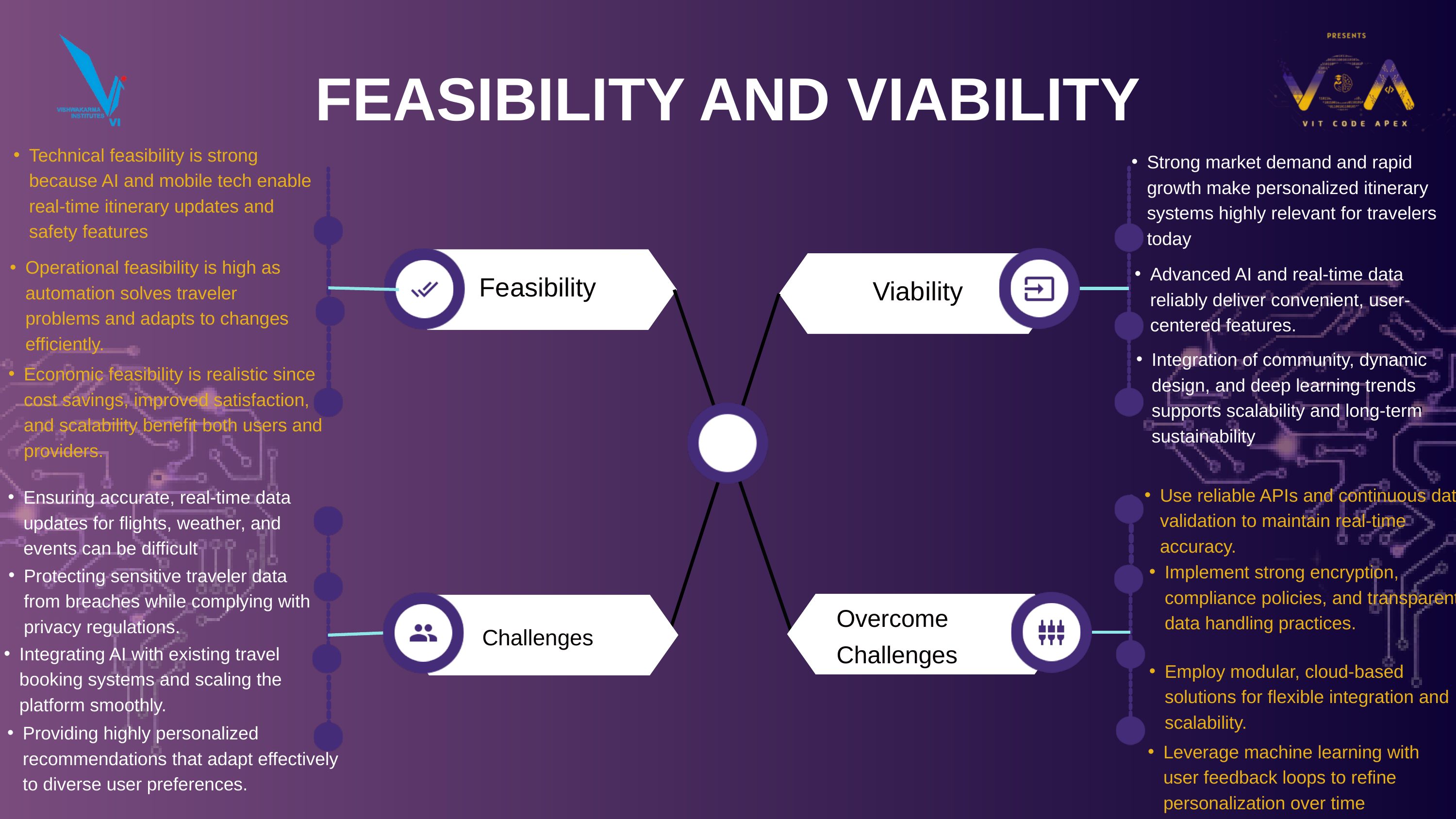

FEASIBILITY AND VIABILITY

Technical feasibility is strong because AI and mobile tech enable real-time itinerary updates and safety features
Strong market demand and rapid growth make personalized itinerary systems highly relevant for travelers today

Feasibility

Viability

Operational feasibility is high as automation solves traveler problems and adapts to changes efficiently.

Advanced AI and real-time data reliably deliver convenient, user-centered features.

Integration of community, dynamic design, and deep learning trends supports scalability and long-term sustainability
Economic feasibility is realistic since cost savings, improved satisfaction, and scalability benefit both users and providers.

Use reliable APIs and continuous data validation to maintain real-time accuracy.

Ensuring accurate, real-time data updates for flights, weather, and events can be difficult

Implement strong encryption, compliance policies, and transparent data handling practices.

Protecting sensitive traveler data from breaches while complying with privacy regulations.

Overcome Challenges

Challenges

Integrating AI with existing travel booking systems and scaling the platform smoothly.

Employ modular, cloud-based solutions for flexible integration and scalability.

Providing highly personalized recommendations that adapt effectively to diverse user preferences.

Leverage machine learning with user feedback loops to refine personalization over time